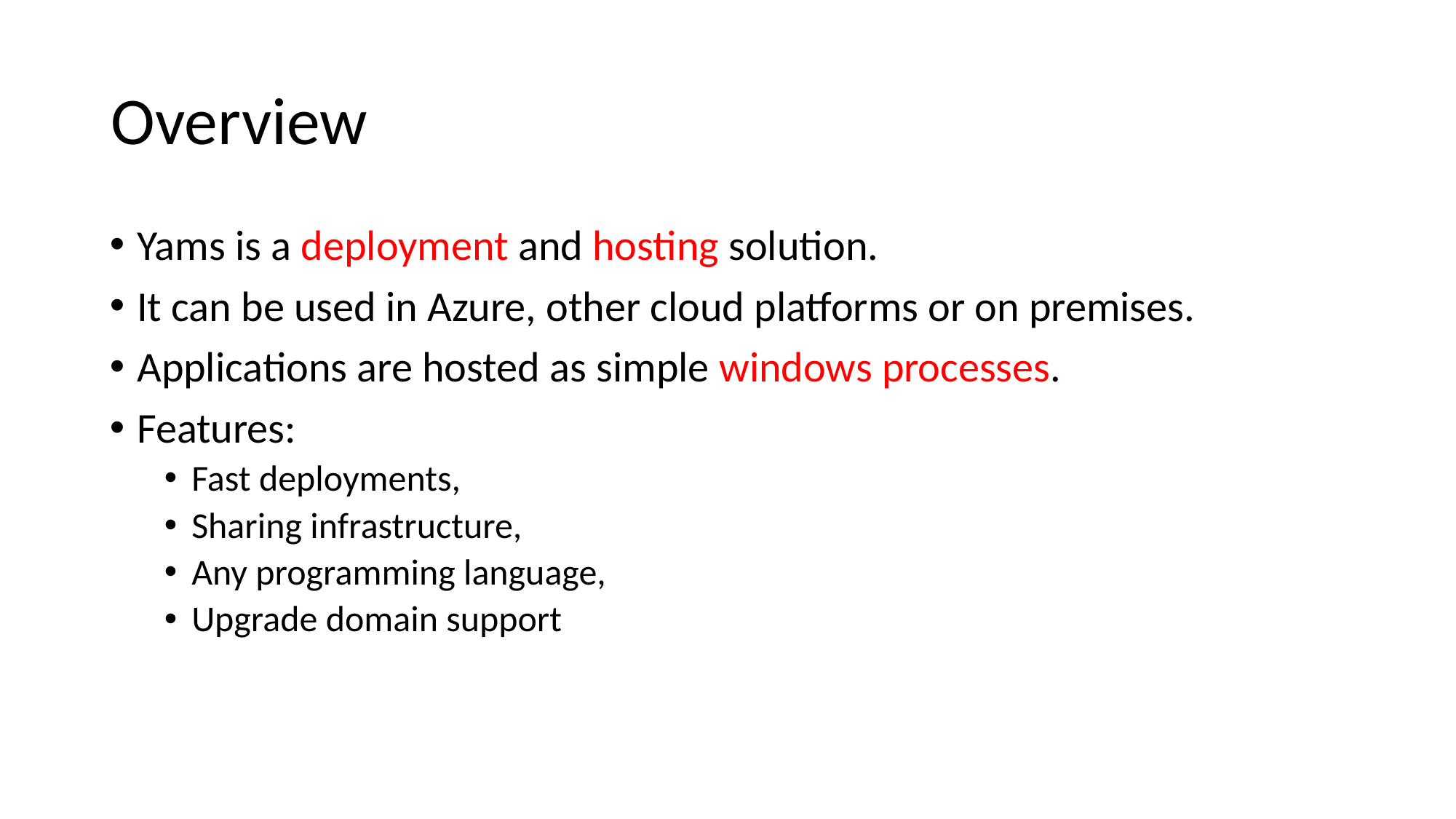

# Overview
Yams is a deployment and hosting solution.
It can be used in Azure, other cloud platforms or on premises.
Applications are hosted as simple windows processes.
Features:
Fast deployments,
Sharing infrastructure,
Any programming language,
Upgrade domain support